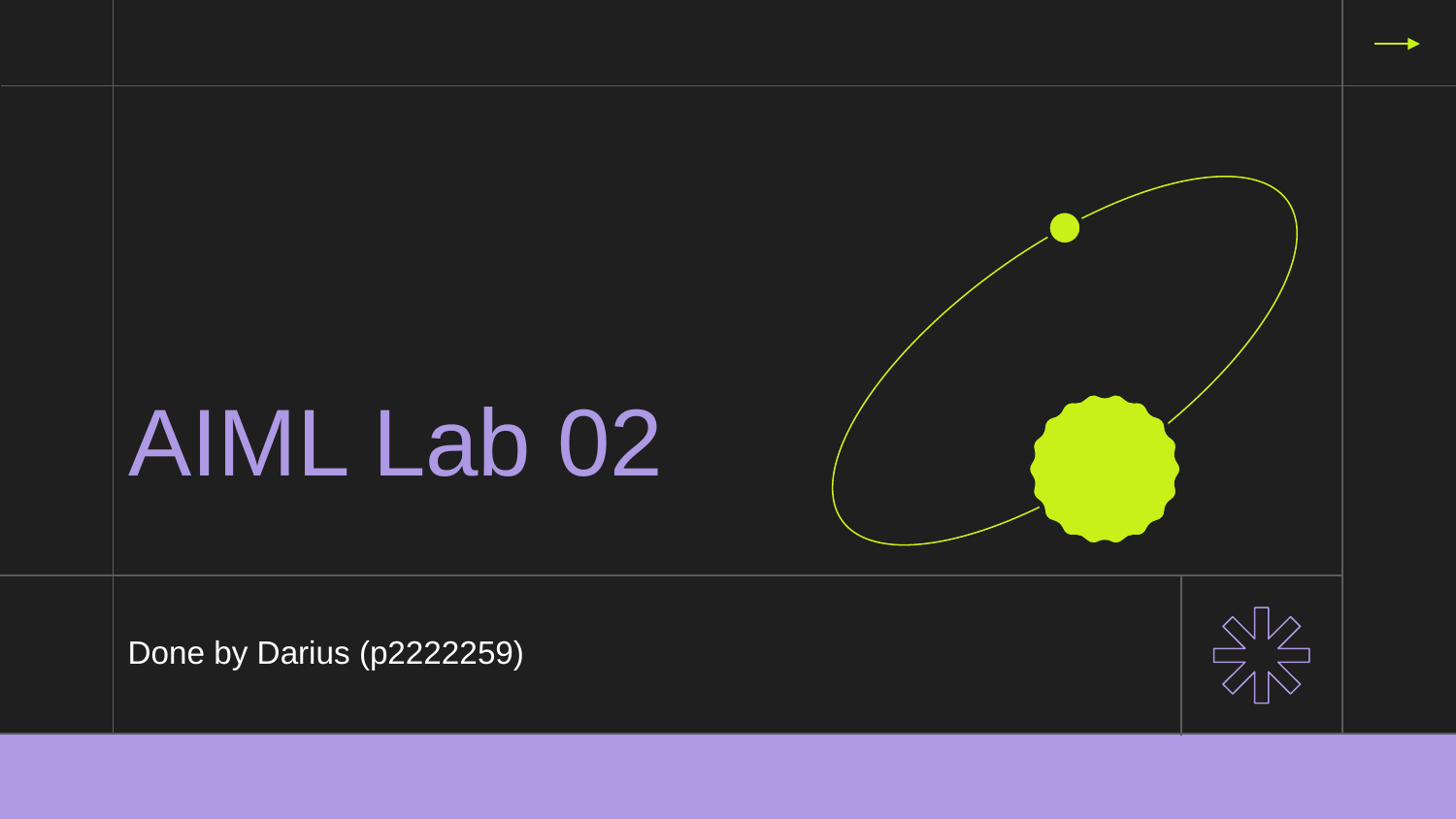

# AIML Lab 02

Done by Darius (p2222259)